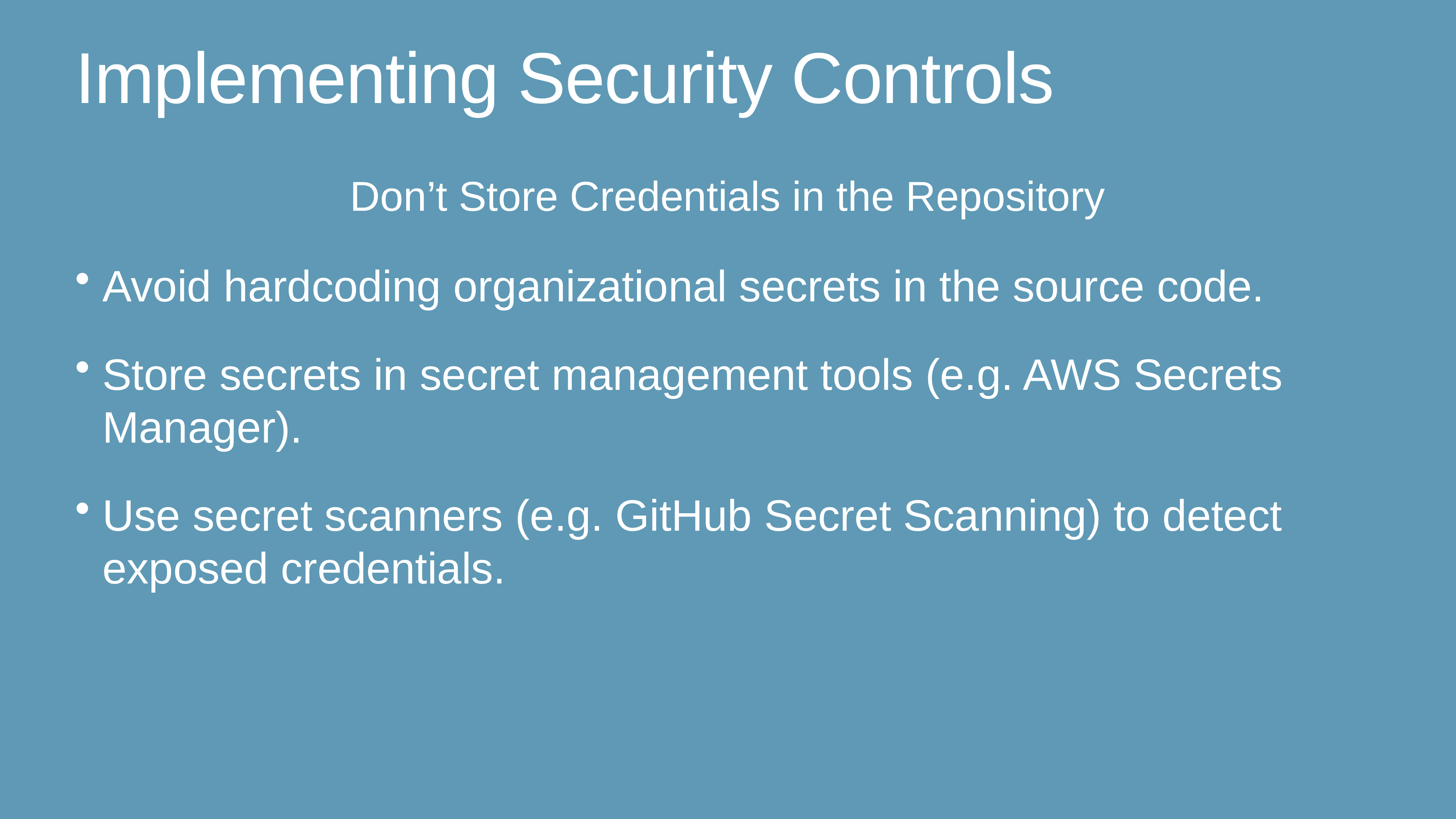

# Implementing Security Controls
Don’t Store Credentials in the Repository
Avoid hardcoding organizational secrets in the source code.
Store secrets in secret management tools (e.g. AWS Secrets Manager).
Use secret scanners (e.g. GitHub Secret Scanning) to detect exposed credentials.